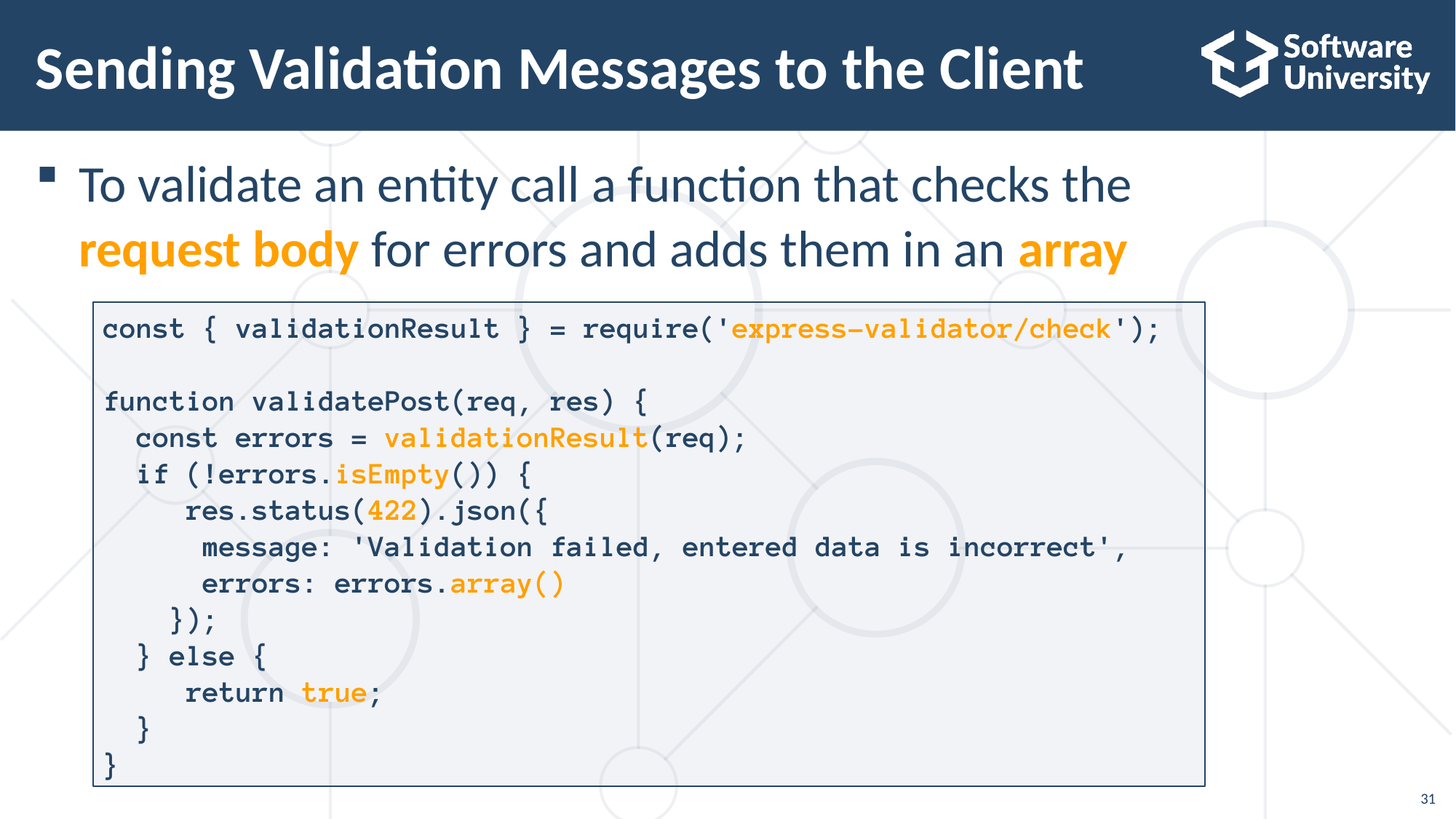

# Sending Validation Messages to the Client
To validate an entity call a function that checks the
request body for errors and adds them in an array
const { validationResult } = require('express-validator/check');

function validatePost(req, res) {
  const errors = validationResult(req);
  if (!errors.isEmpty()) {
     res.status(422).json({
      message: 'Validation failed, entered data is incorrect',
      errors: errors.array()
    });
  } else {
     return true;
  }
}
31